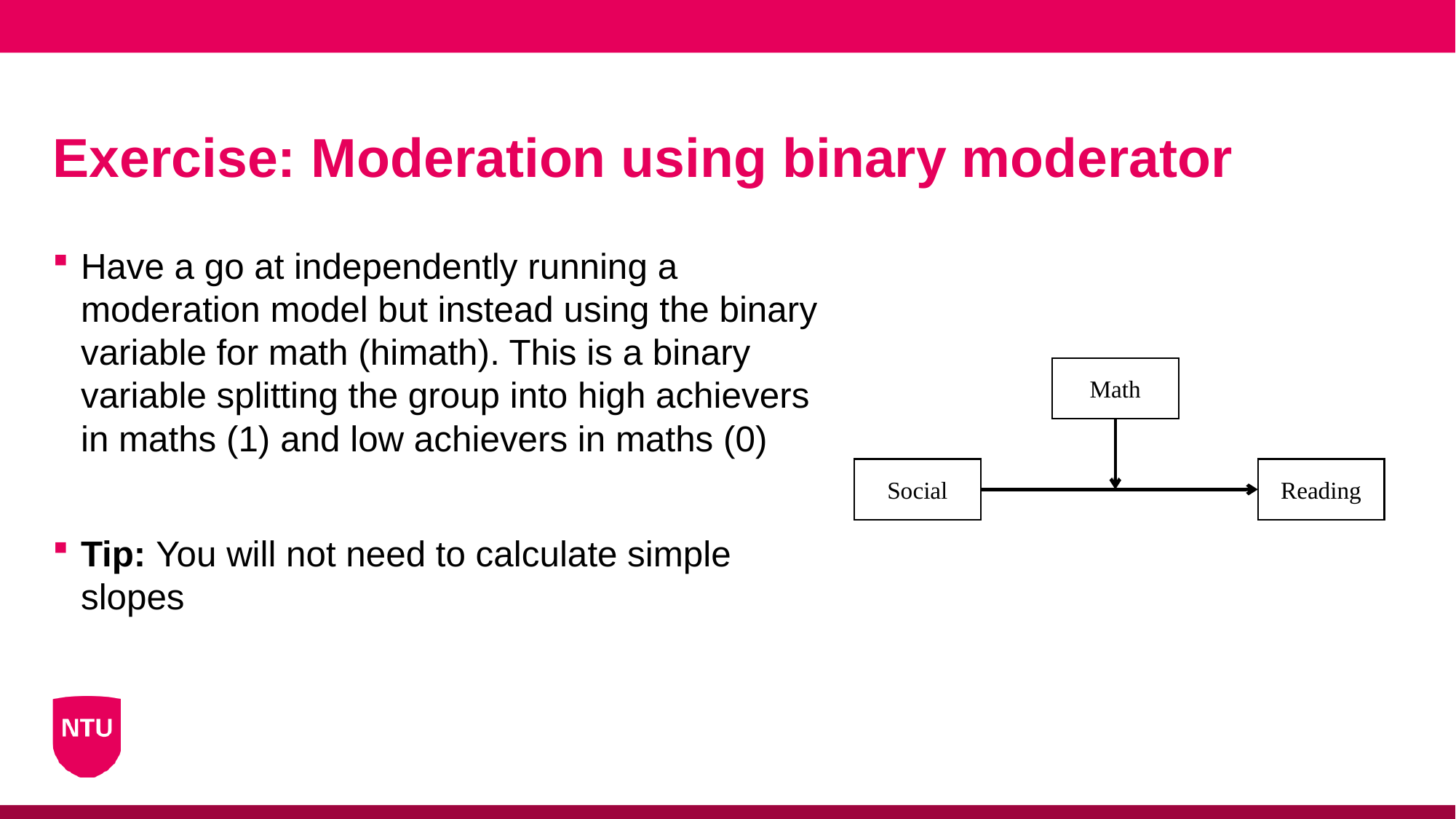

# Exercise: Moderation using binary moderator
Have a go at independently running a moderation model but instead using the binary variable for math (himath). This is a binary variable splitting the group into high achievers in maths (1) and low achievers in maths (0)

Tip: You will not need to calculate simple slopes
Math
Social
Reading